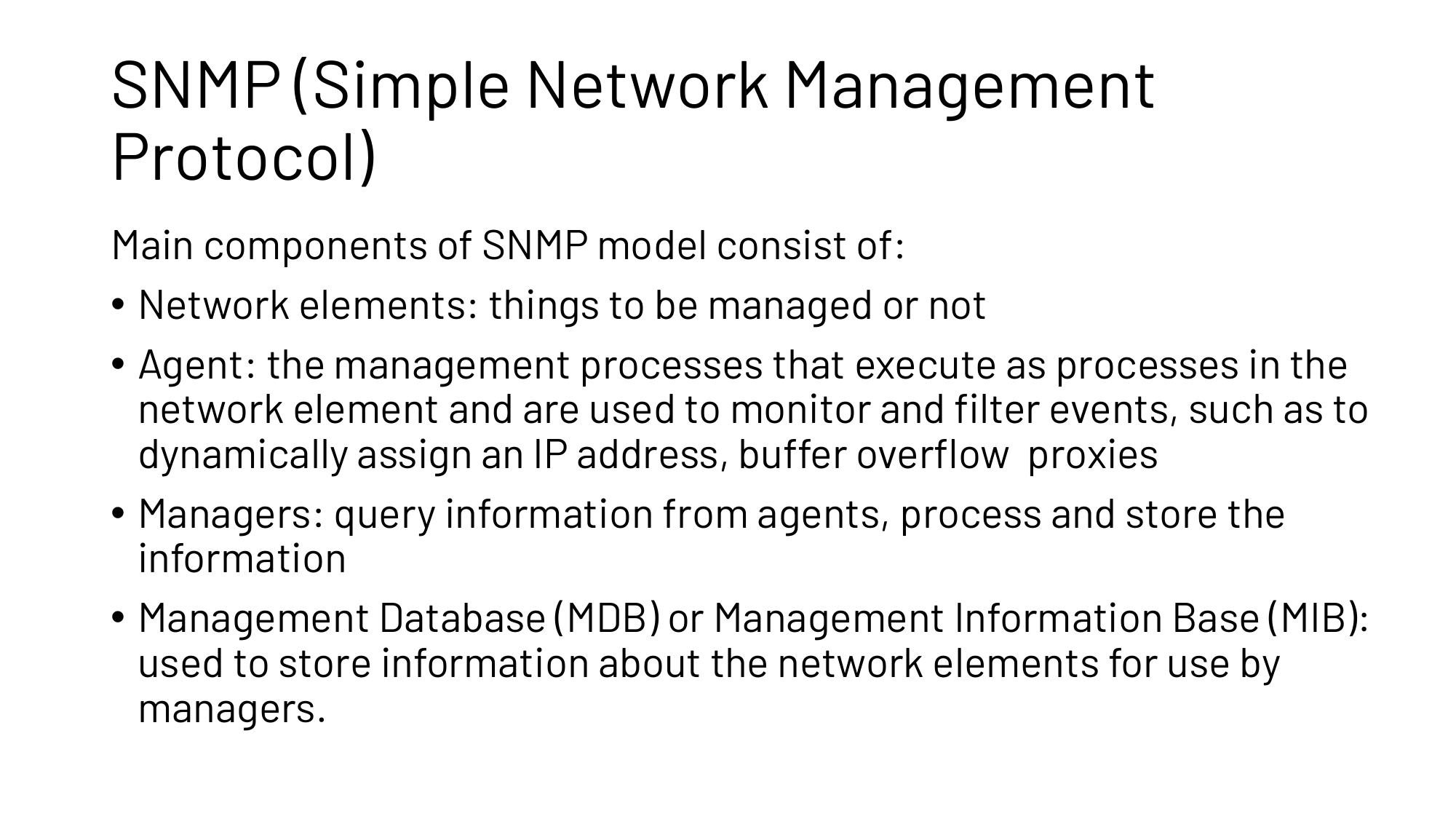

# SNMP (Simple Network Management Protocol)
Main components of SNMP model consist of:
Network elements: things to be managed or not
Agent: the management processes that execute as processes in the network element and are used to monitor and filter events, such as to dynamically assign an IP address, buffer overflow  proxies
Managers: query information from agents, process and store the information
Management Database (MDB) or Management Information Base (MIB): used to store information about the network elements for use by managers.